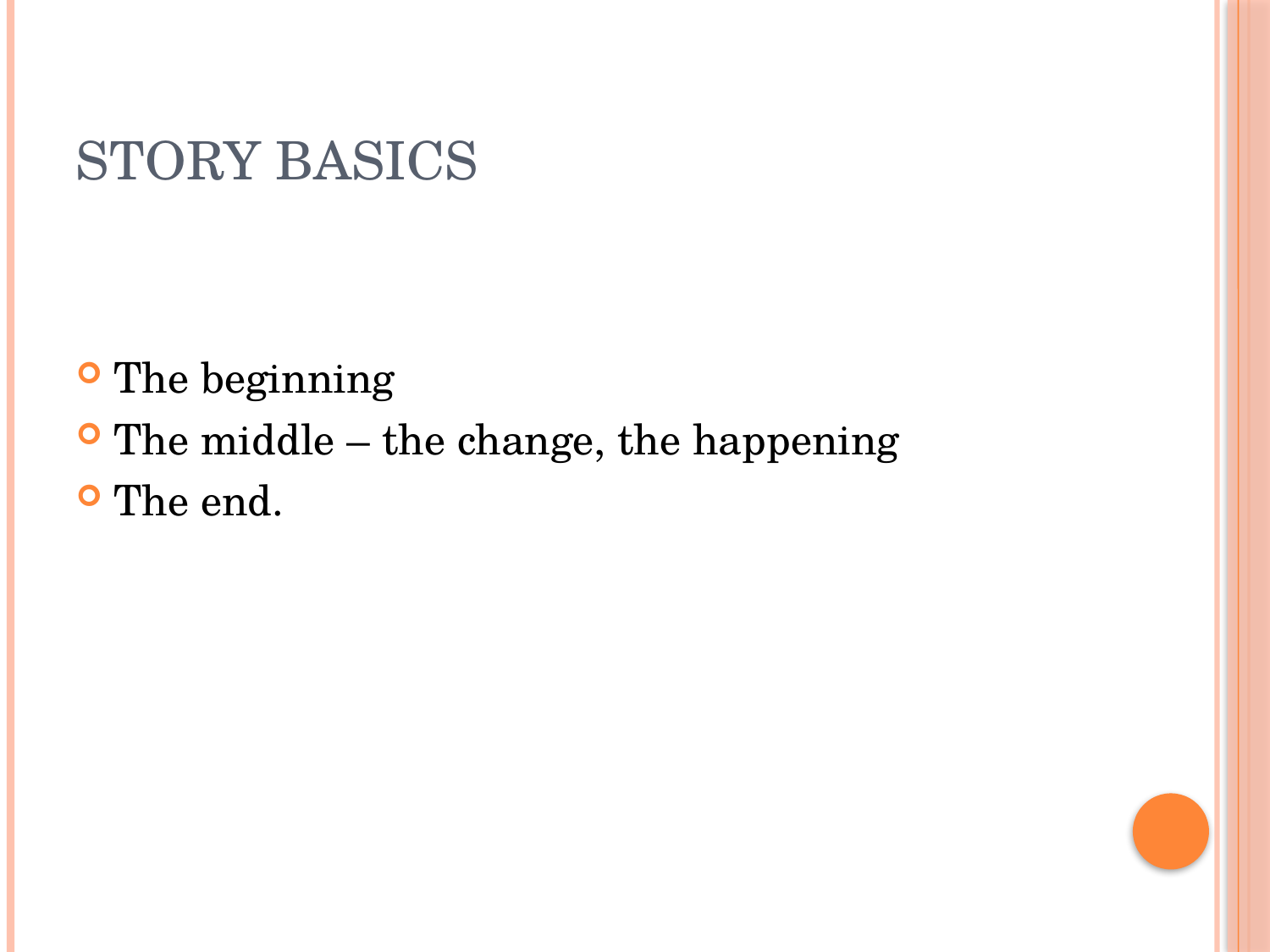

# Story basics

The beginning
The middle – the change, the happening
The end.